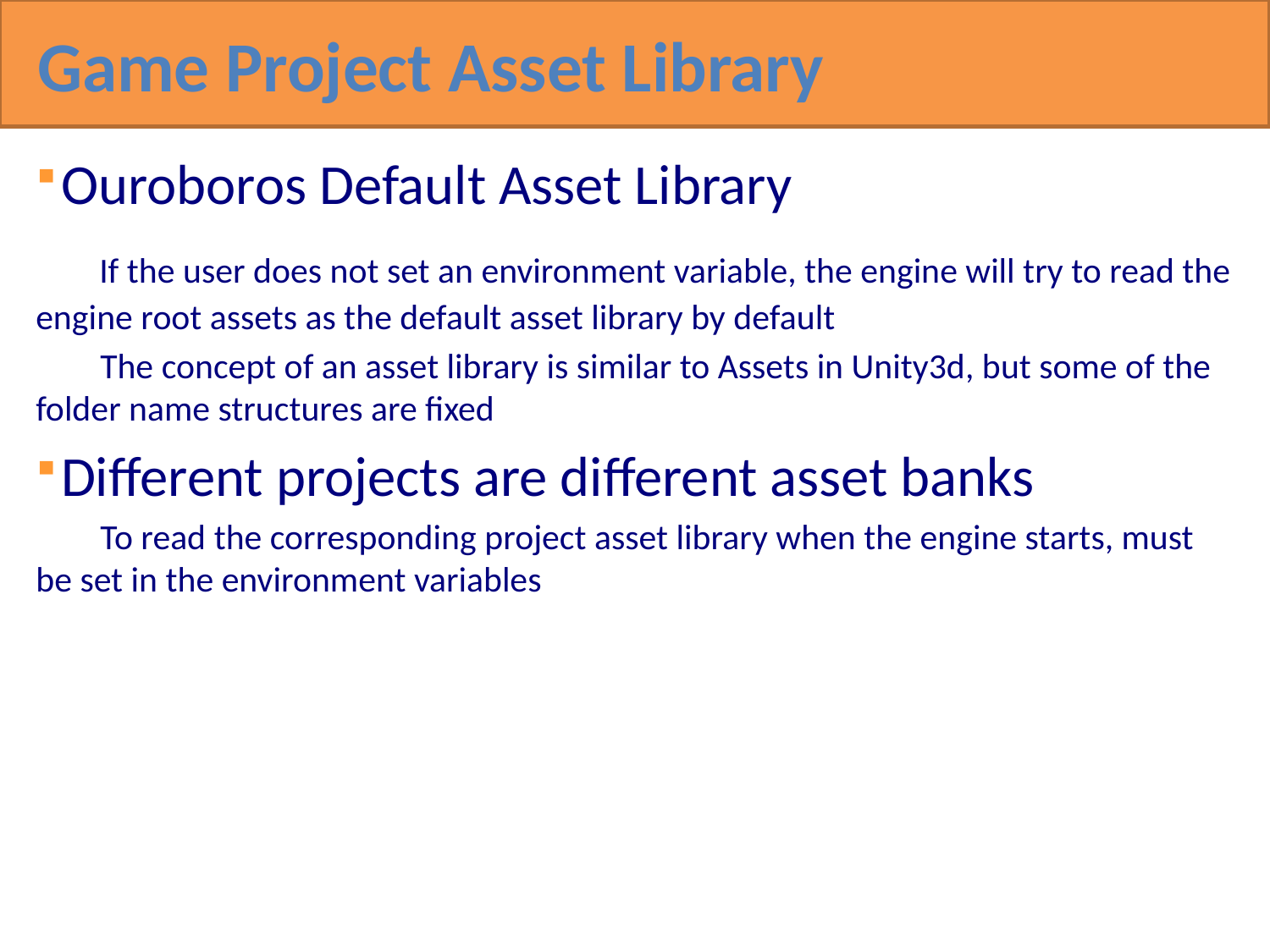

Game Project Asset Library
Ouroboros Default Asset Library
     If the user does not set an environment variable, the engine will try to read the engine root assets as the default asset library by default
        The concept of an asset library is similar to Assets in Unity3d, but some of the folder name structures are fixed
Different projects are different asset banks
        To read the corresponding project asset library when the engine starts, must be set in the environment variables